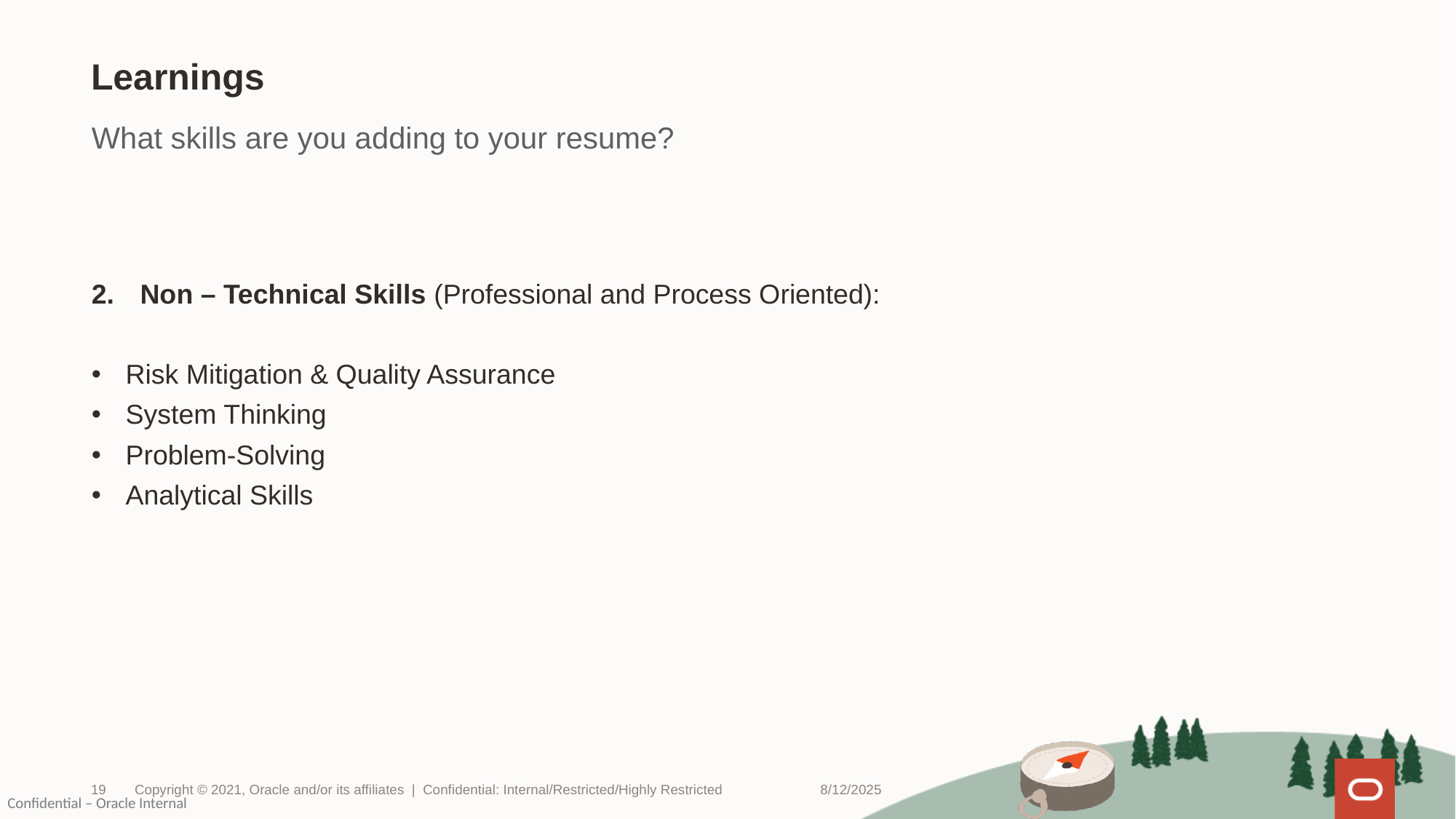

# Learnings
What skills are you adding to your resume?
 Non – Technical Skills (Professional and Process Oriented):

Risk Mitigation & Quality Assurance
System Thinking
Problem-Solving
Analytical Skills

19
Copyright © 2021, Oracle and/or its affiliates  |  Confidential: Internal/Restricted/Highly Restricted
8/12/2025